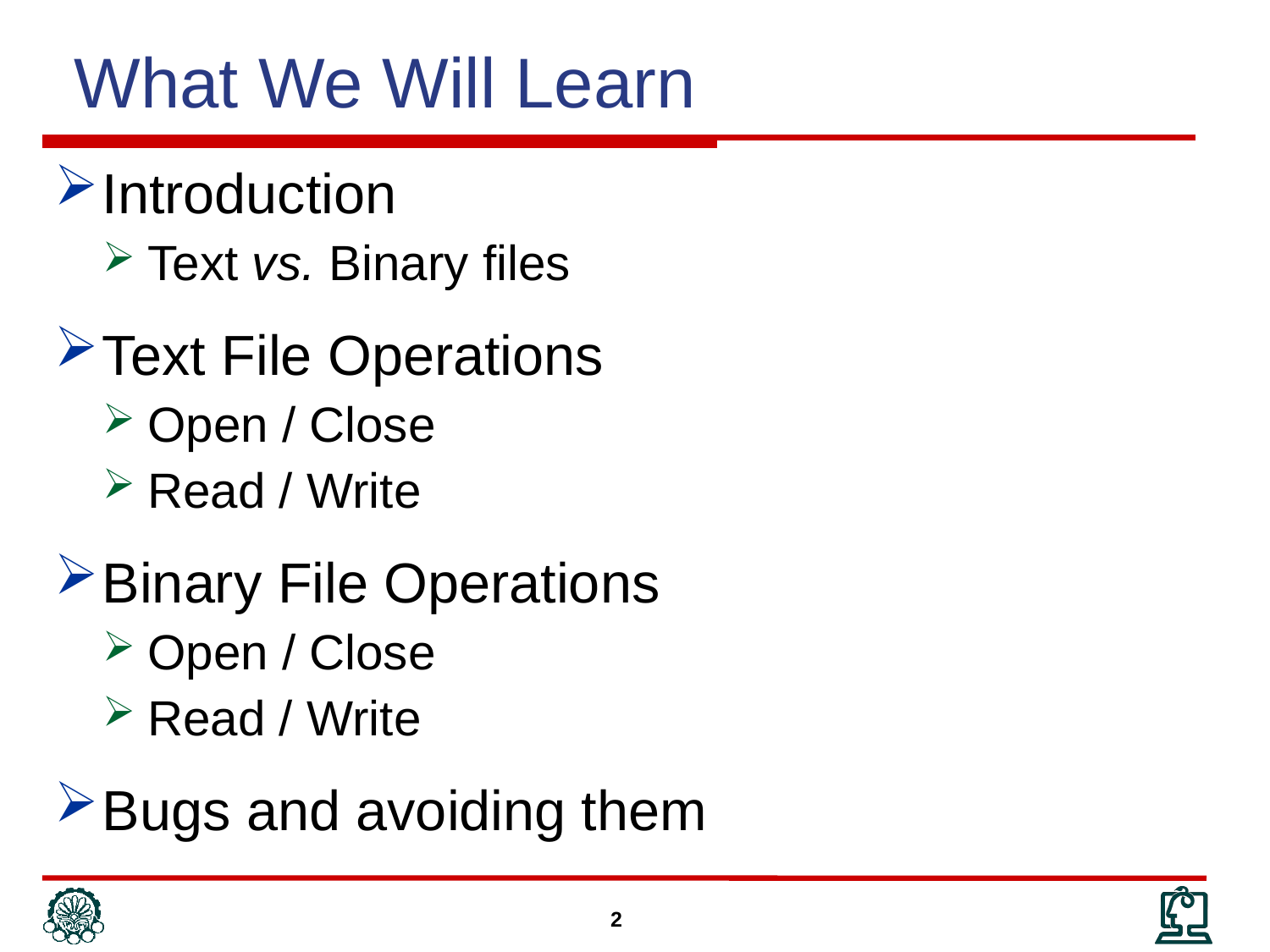

What We Will Learn
Introduction
Text vs. Binary files
Text File Operations
Open / Close
Read / Write
Binary File Operations
Open / Close
Read / Write
Bugs and avoiding them
2